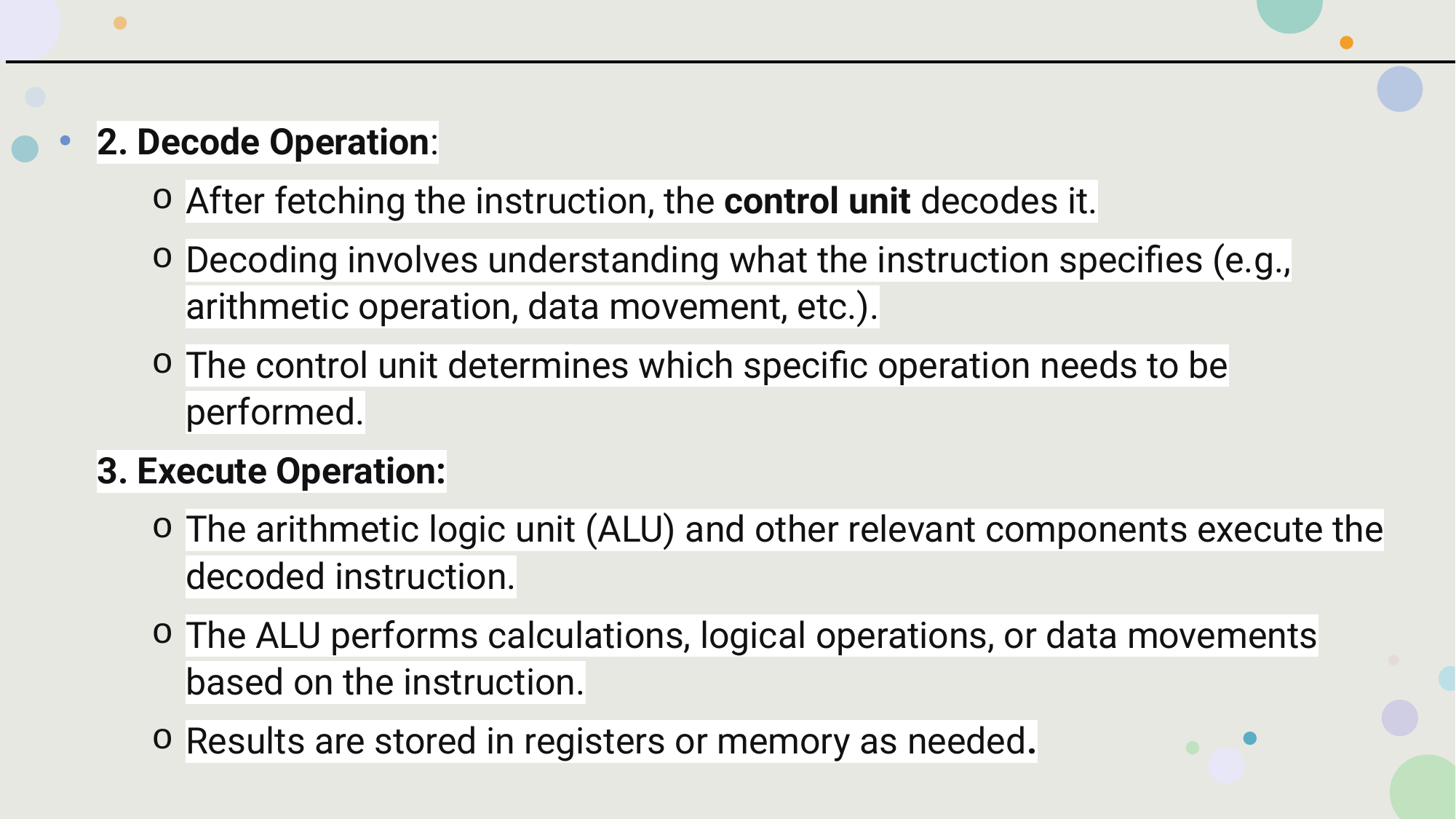

2. Decode Operation:
After fetching the instruction, the control unit decodes it.
Decoding involves understanding what the instruction specifies (e.g., arithmetic operation, data movement, etc.).
The control unit determines which specific operation needs to be performed.
3. Execute Operation:
The arithmetic logic unit (ALU) and other relevant components execute the decoded instruction.
The ALU performs calculations, logical operations, or data movements based on the instruction.
Results are stored in registers or memory as needed.